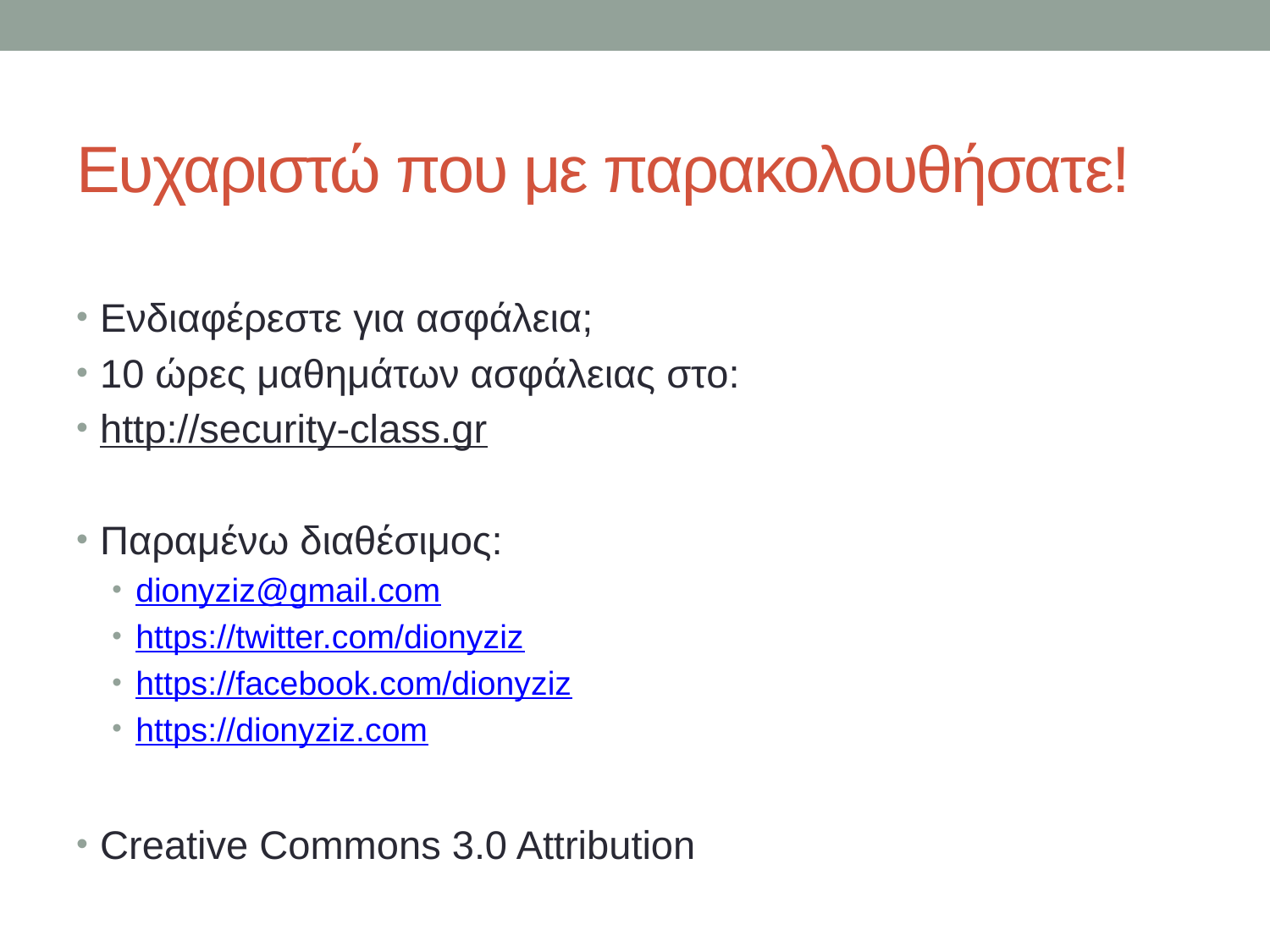

# Ευχαριστώ που με παρακολουθήσατε!
Ενδιαφέρεστε για ασφάλεια;
10 ώρες μαθημάτων ασφάλειας στο:
http://security-class.gr

Παραμένω διαθέσιμος:
dionyziz@gmail.com
https://twitter.com/dionyziz
https://facebook.com/dionyziz
https://dionyziz.com

Creative Commons 3.0 Attribution